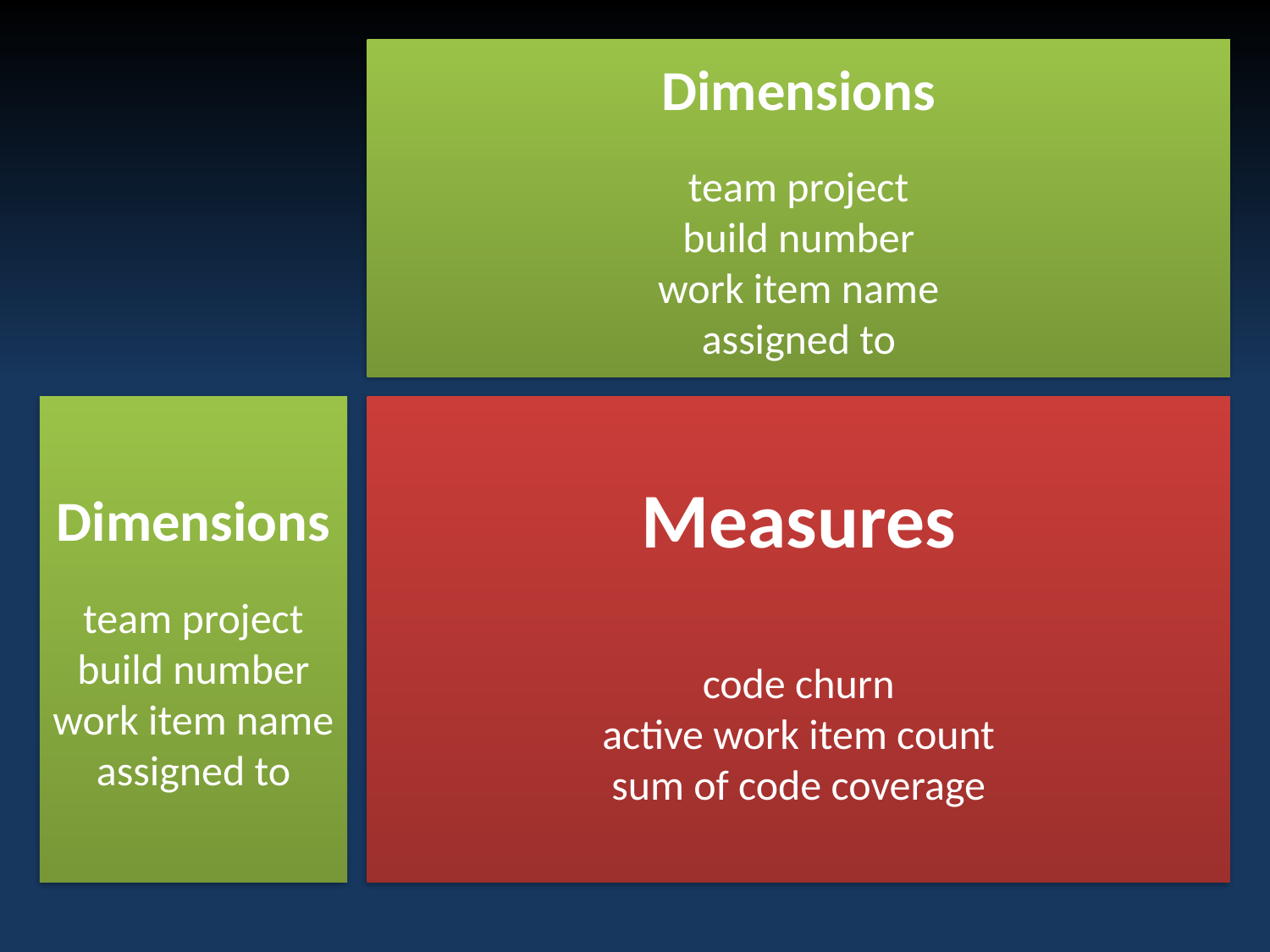

Dimensions

team project
build number
work item name
assigned to
Dimensions

team project
build number
work item name
assigned to
Measures
code churn
active work item count
sum of code coverage